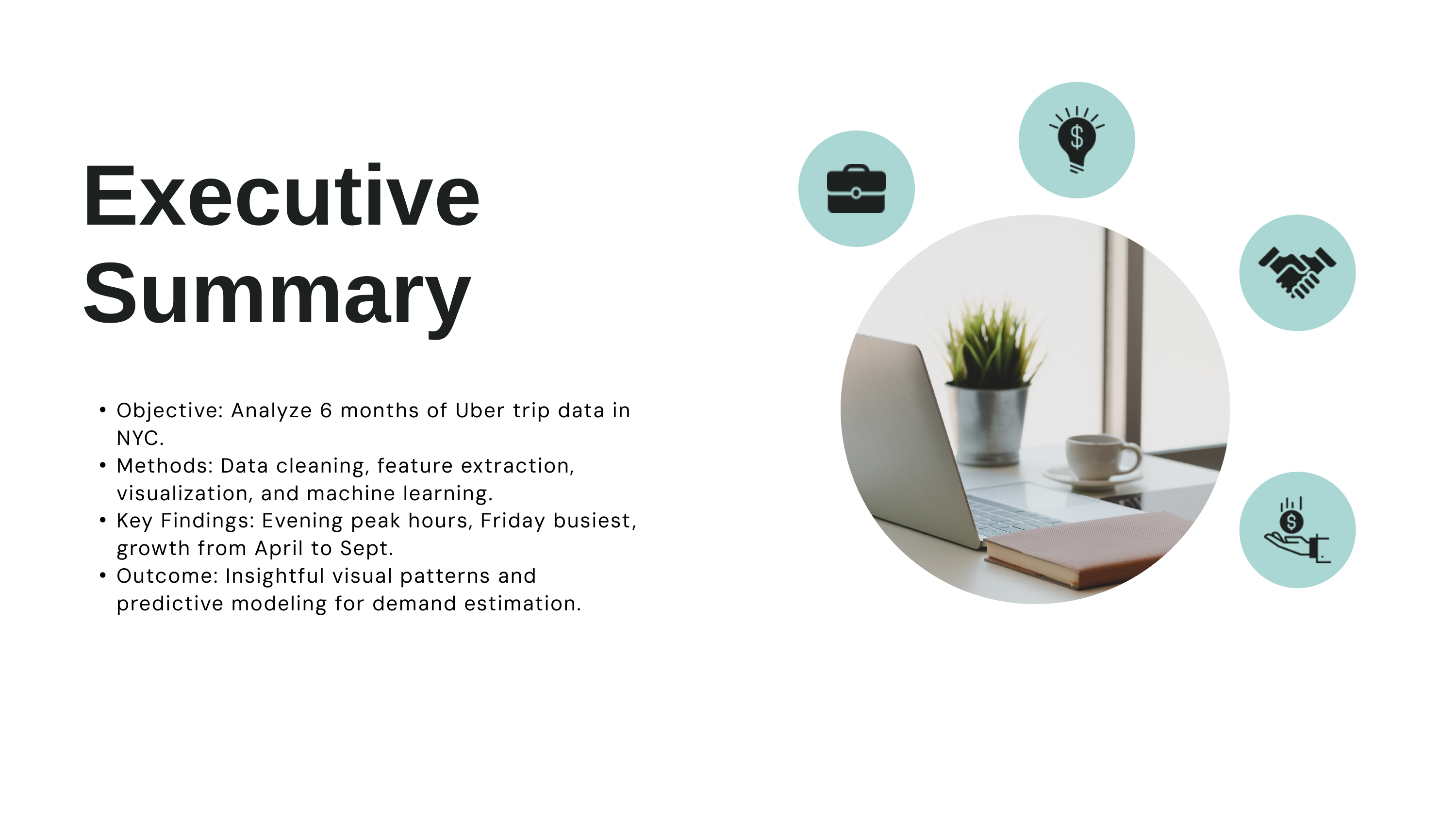

Executive Summary

Objective: Analyze 6 months of Uber trip data in NYC.
Methods: Data cleaning, feature extraction, visualization, and machine learning.
Key Findings: Evening peak hours, Friday busiest, growth from April to Sept.
Outcome: Insightful visual patterns and predictive modeling for demand estimation.